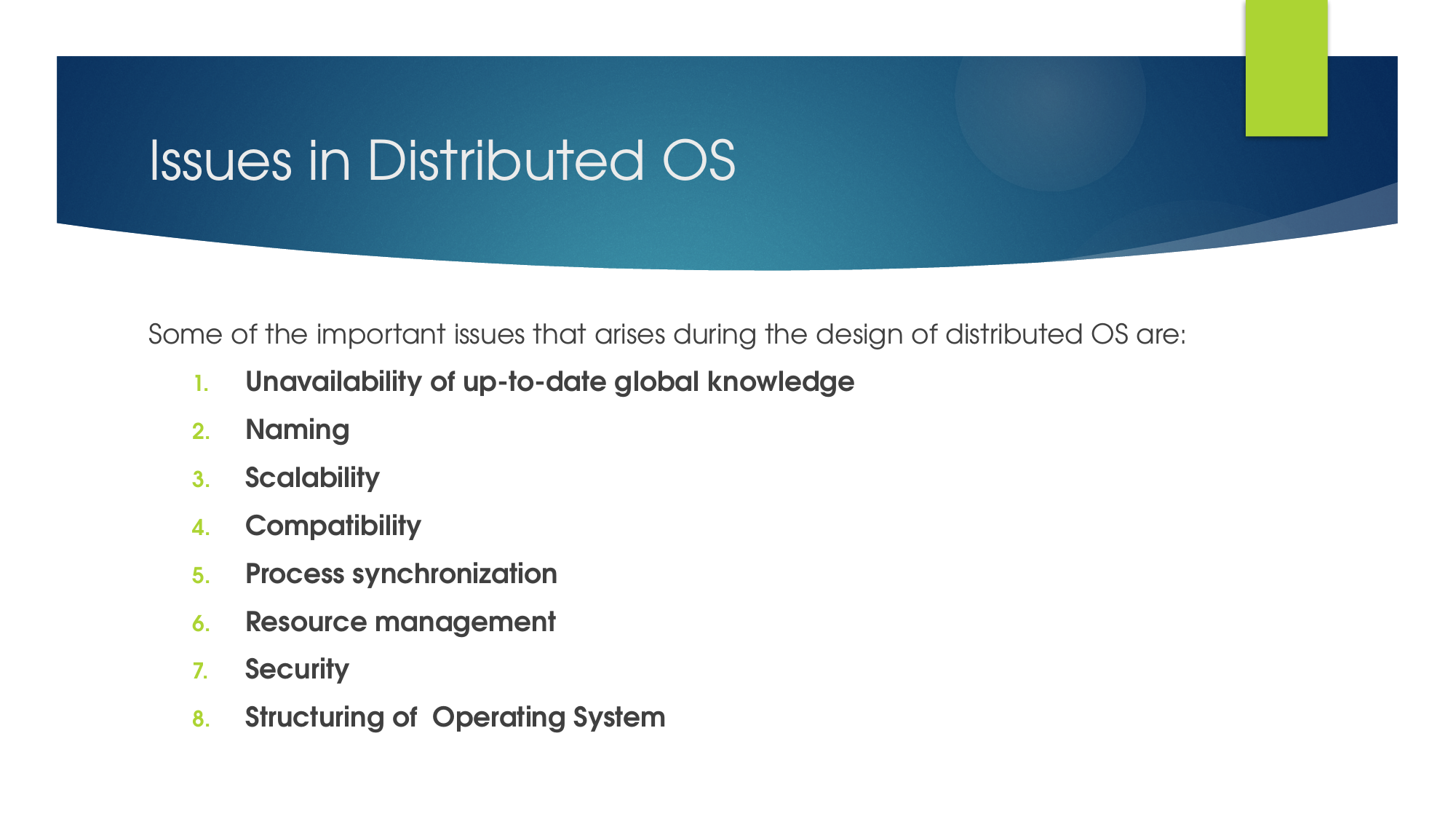

# Issues in Distributed OS
Some of the important issues that arises during the design of distributed OS are:
Unavailability of up-to-date global knowledge
Naming
Scalability
Compatibility
Process synchronization
Resource management
Security
Structuring of  Operating System